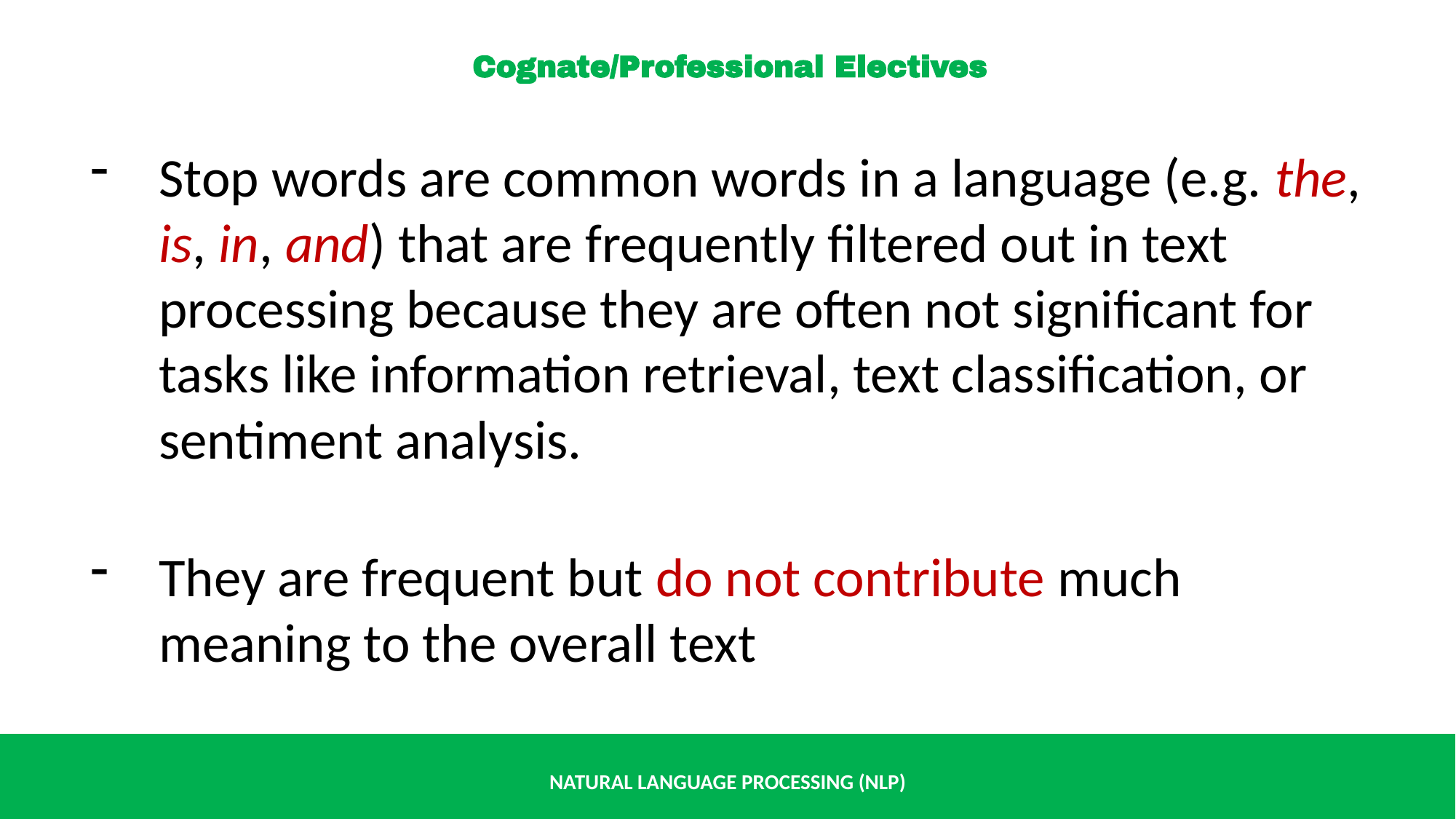

Stop words are common words in a language (e.g. the, is, in, and) that are frequently filtered out in text processing because they are often not significant for tasks like information retrieval, text classification, or sentiment analysis.

They are frequent but do not contribute much meaning to the overall text